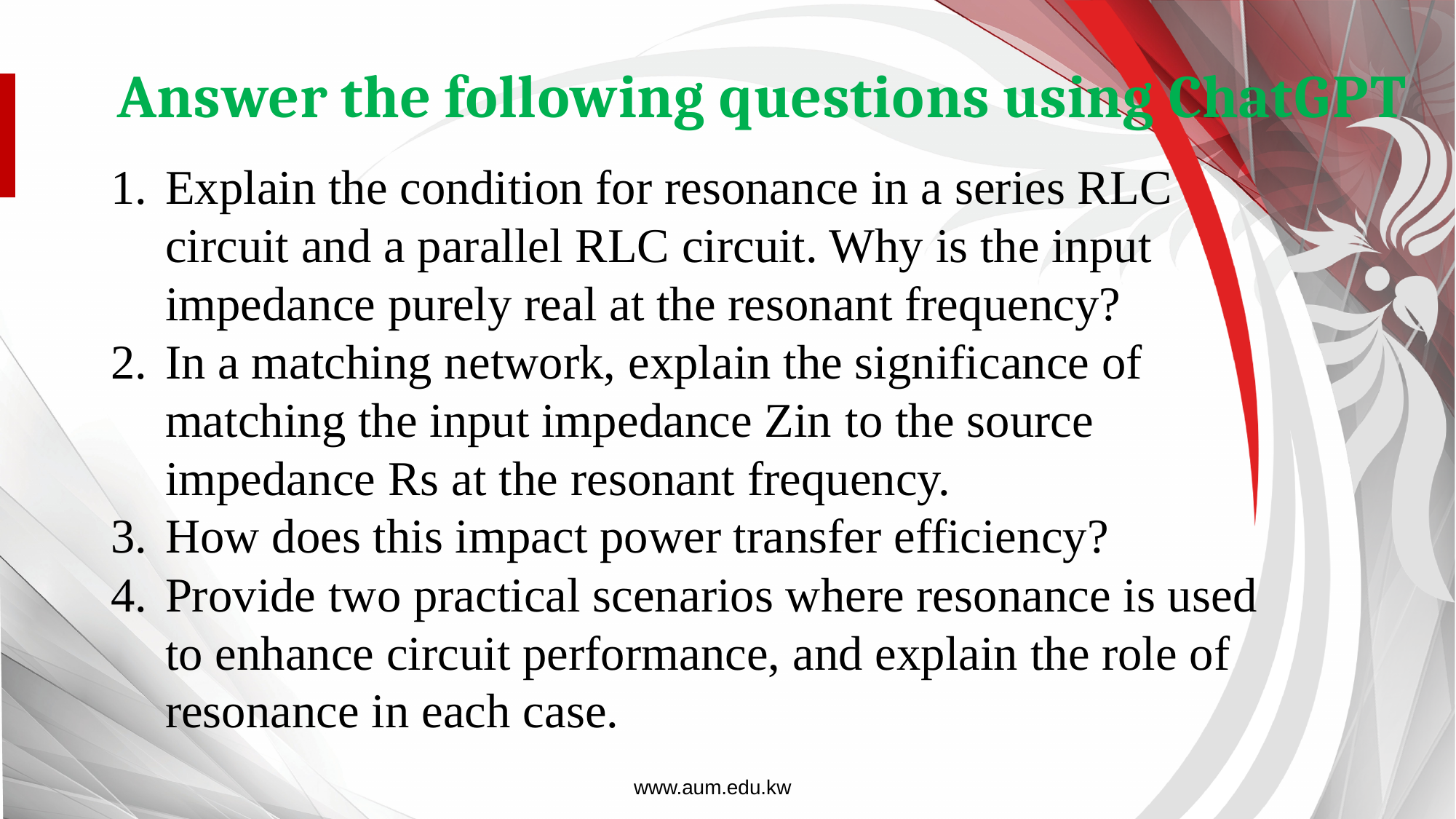

Answer the following questions using ChatGPT
Explain the condition for resonance in a series RLC circuit and a parallel RLC circuit. Why is the input impedance purely real at the resonant frequency?
In a matching network, explain the significance of matching the input impedance Zin​ to the source impedance Rs​ at the resonant frequency.
How does this impact power transfer efficiency?
Provide two practical scenarios where resonance is used to enhance circuit performance, and explain the role of resonance in each case.